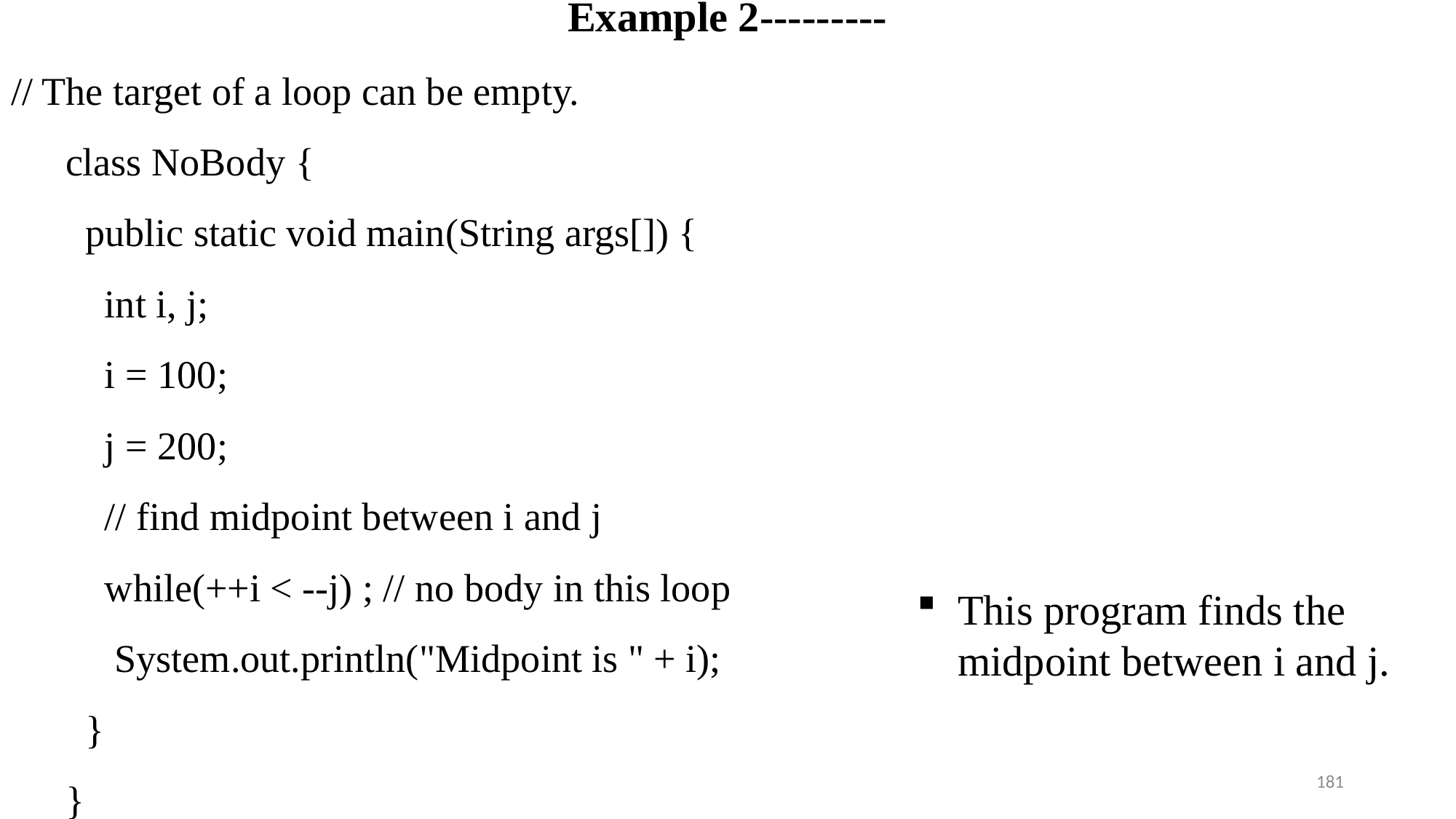

# Example 2---------
// The target of a loop can be empty.
class NoBody {
  public static void main(String args[]) {
    int i, j;
    i = 100;
    j = 200;
    // find midpoint between i and j
    while(++i < --j) ; // no body in this loop
     System.out.println("Midpoint is " + i);
  }
}

This program finds the midpoint between i and j.

181